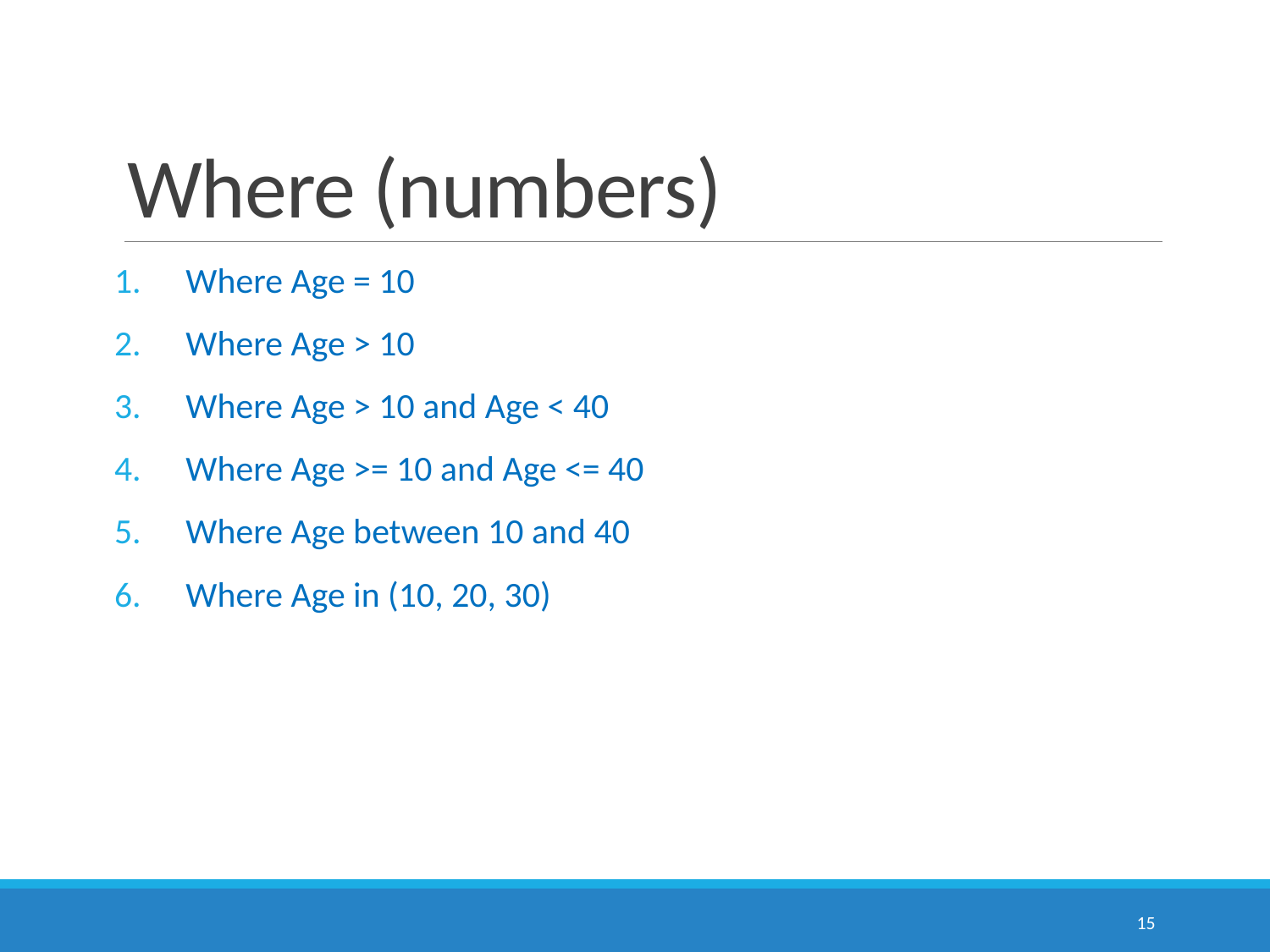

# Where (numbers)
Where Age = 10
Where Age > 10
Where Age > 10 and Age < 40
Where Age >= 10 and Age <= 40
Where Age between 10 and 40
Where Age in (10, 20, 30)
15